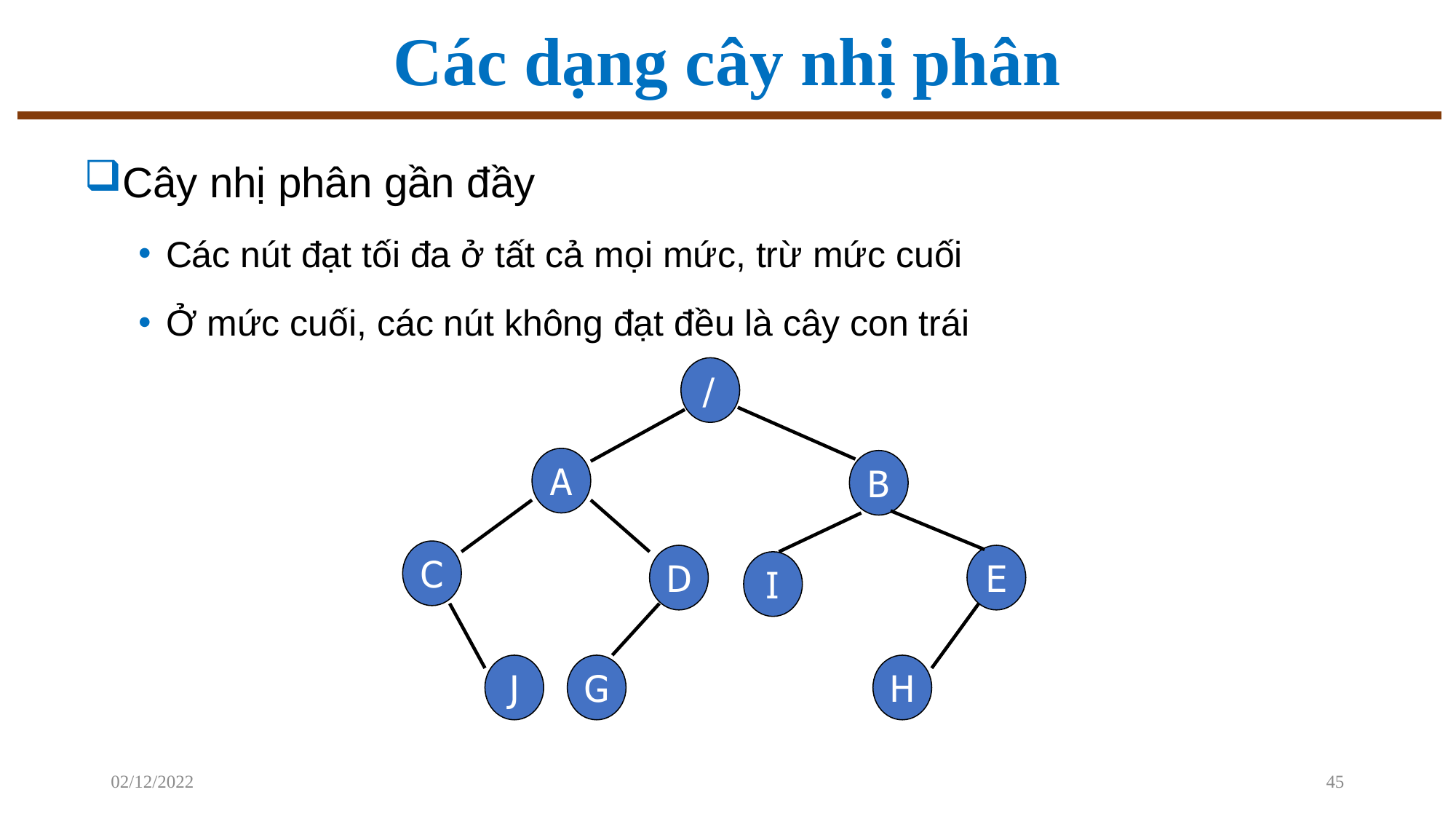

# Các dạng cây nhị phân
Cây nhị phân gần đầy
Các nút đạt tối đa ở tất cả mọi mức, trừ mức cuối
Ở mức cuối, các nút không đạt đều là cây con trái
/

A
B

C
D
E
I

J
G
H
02/12/2022
45